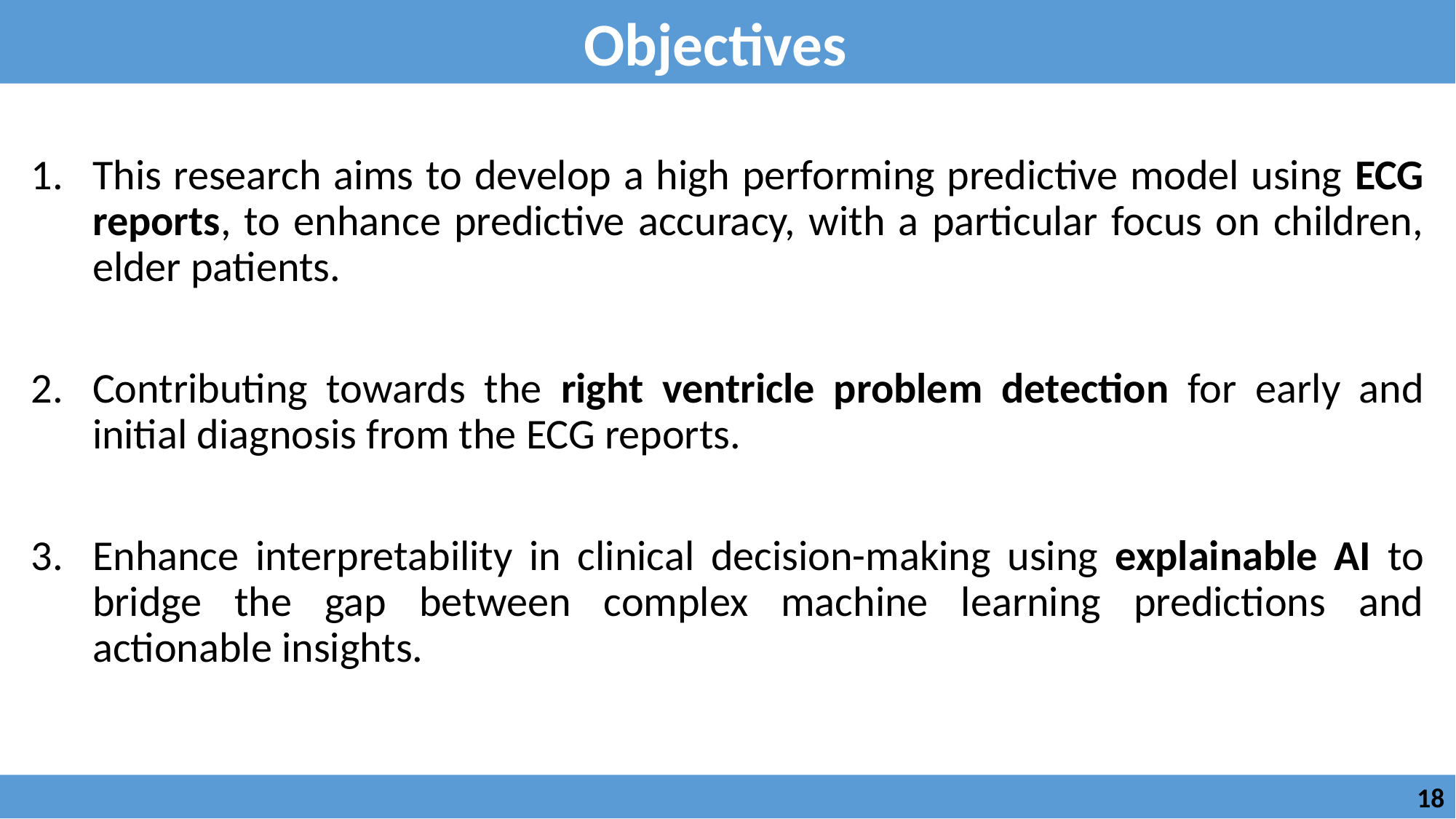

Objectives
This research aims to develop a high performing predictive model using ECG reports, to enhance predictive accuracy, with a particular focus on children, elder patients.

Contributing towards the right ventricle problem detection for early and initial diagnosis from the ECG reports.

Enhance interpretability in clinical decision-making using explainable AI to bridge the gap between complex machine learning predictions and actionable insights.
                                                                                                                                                                                                                                18